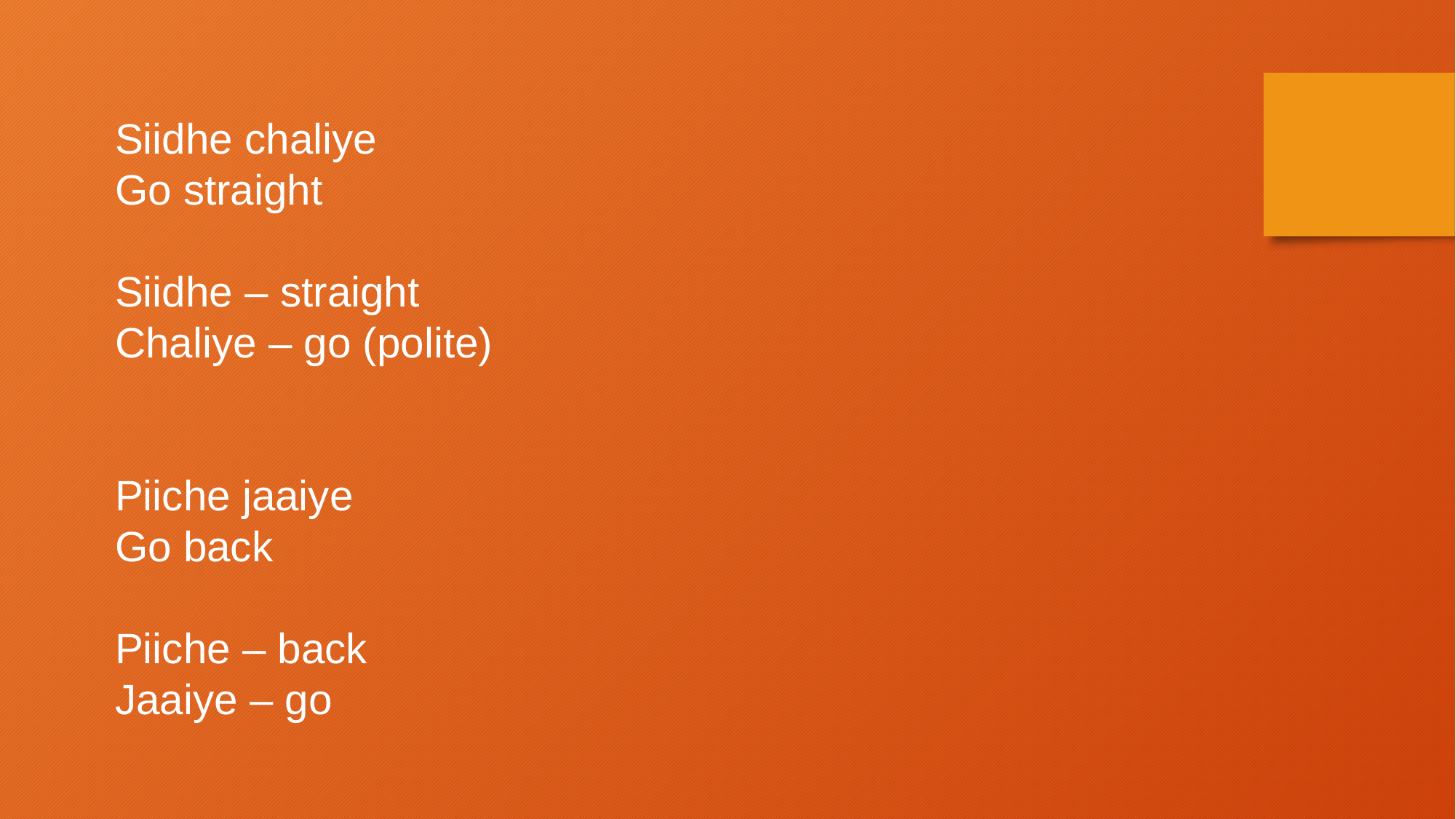

Siidhe chaliye
Go straight

Siidhe – straight
Chaliye – go (polite)

Piiche jaaiye
Go back

Piiche – back
Jaaiye – go